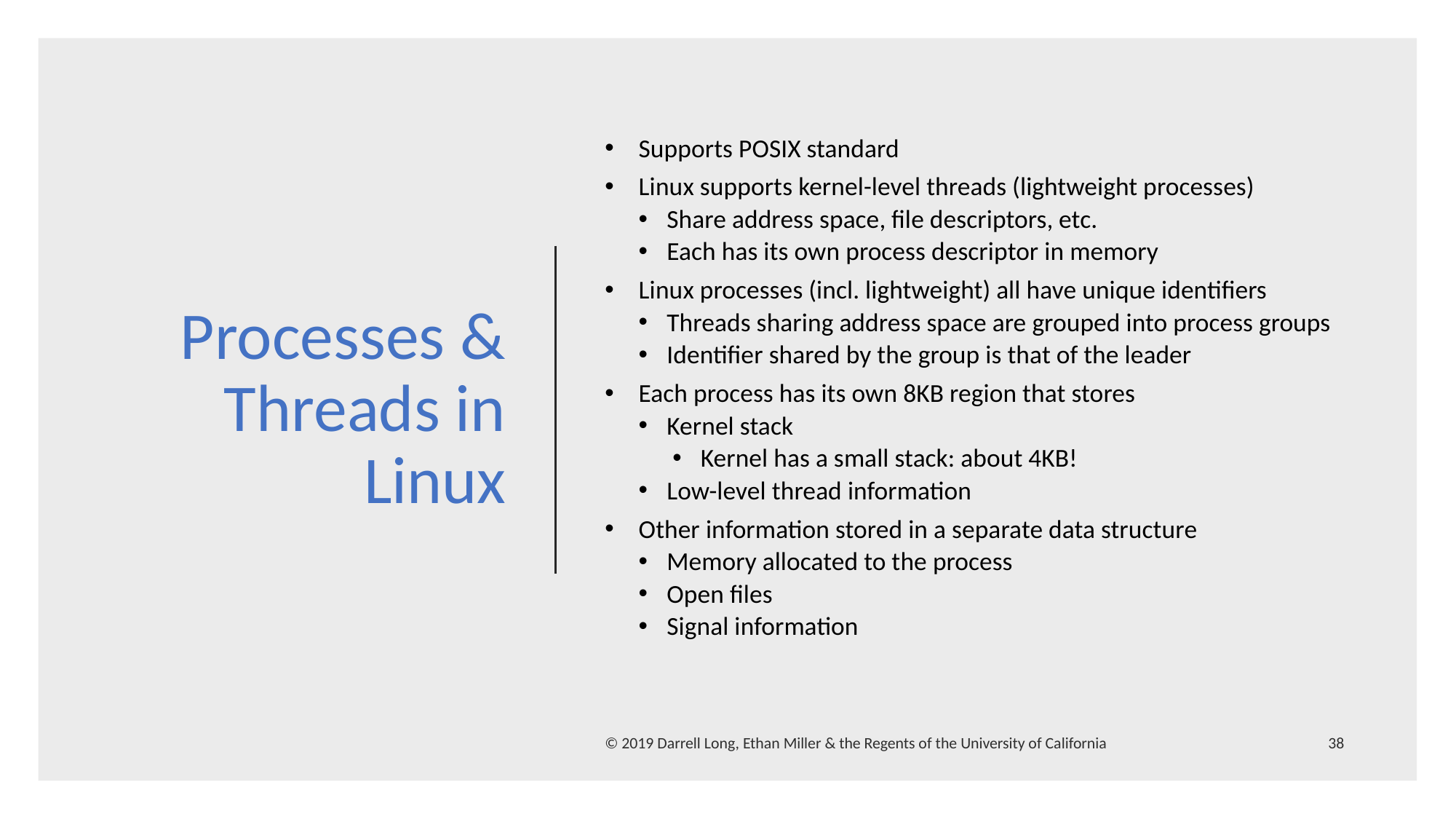

# Processes & Threads in Linux
Supports POSIX standard
Linux supports kernel-level threads (lightweight processes)
Share address space, file descriptors, etc.
Each has its own process descriptor in memory
Linux processes (incl. lightweight) all have unique identifiers
Threads sharing address space are grouped into process groups
Identifier shared by the group is that of the leader
Each process has its own 8KB region that stores
Kernel stack
Kernel has a small stack: about 4KB!
Low-level thread information
Other information stored in a separate data structure
Memory allocated to the process
Open files
Signal information

© 2019 Darrell Long, Ethan Miller & the Regents of the University of California
38